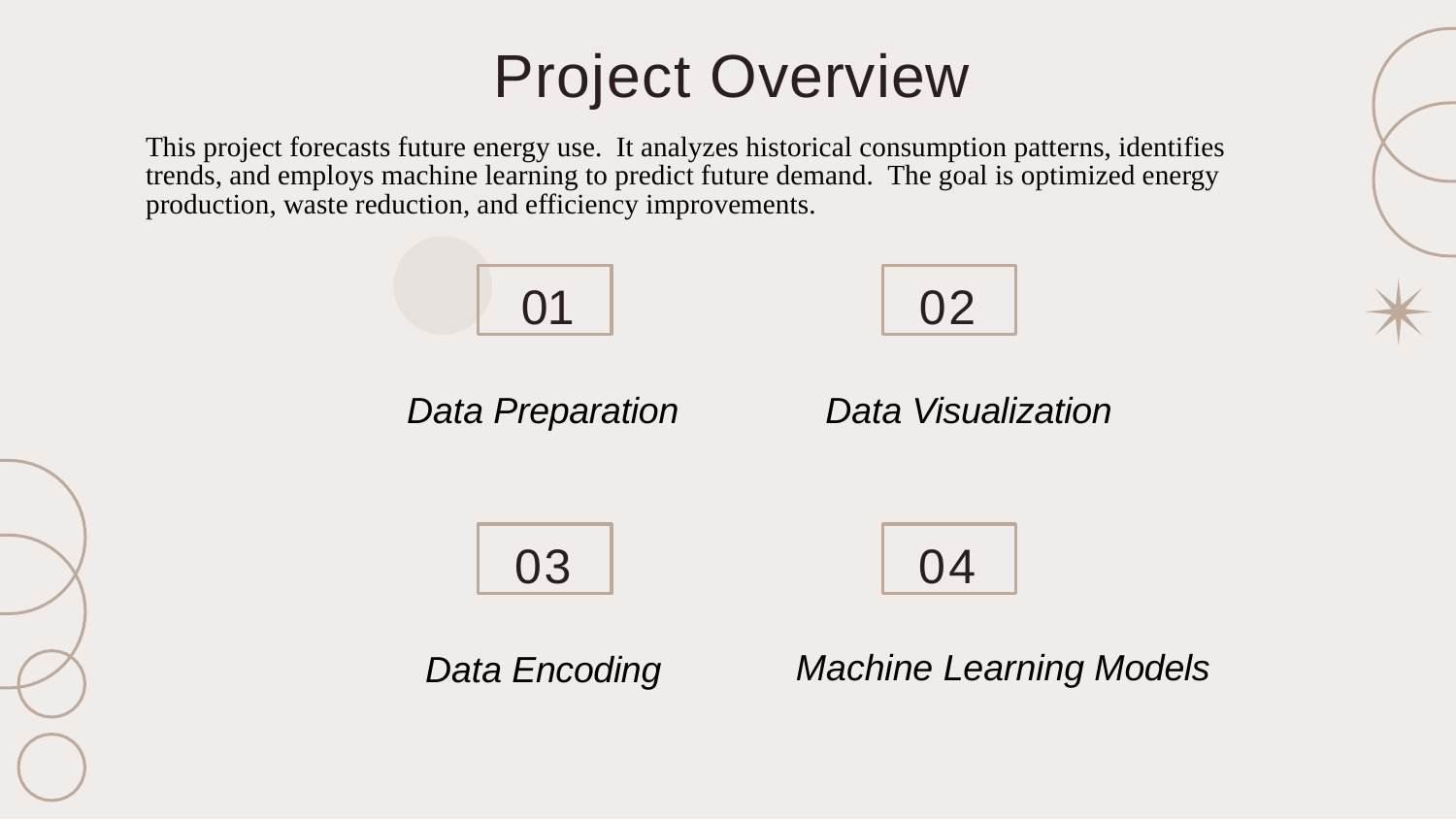

# Project Overview
This project forecasts future energy use.  It analyzes historical consumption patterns, identifies trends, and employs machine learning to predict future demand.  The goal is optimized energy production, waste reduction, and efficiency improvements.

01
02

Data Preparation
Data Visualization

03
04
Machine Learning Models
Data Encoding